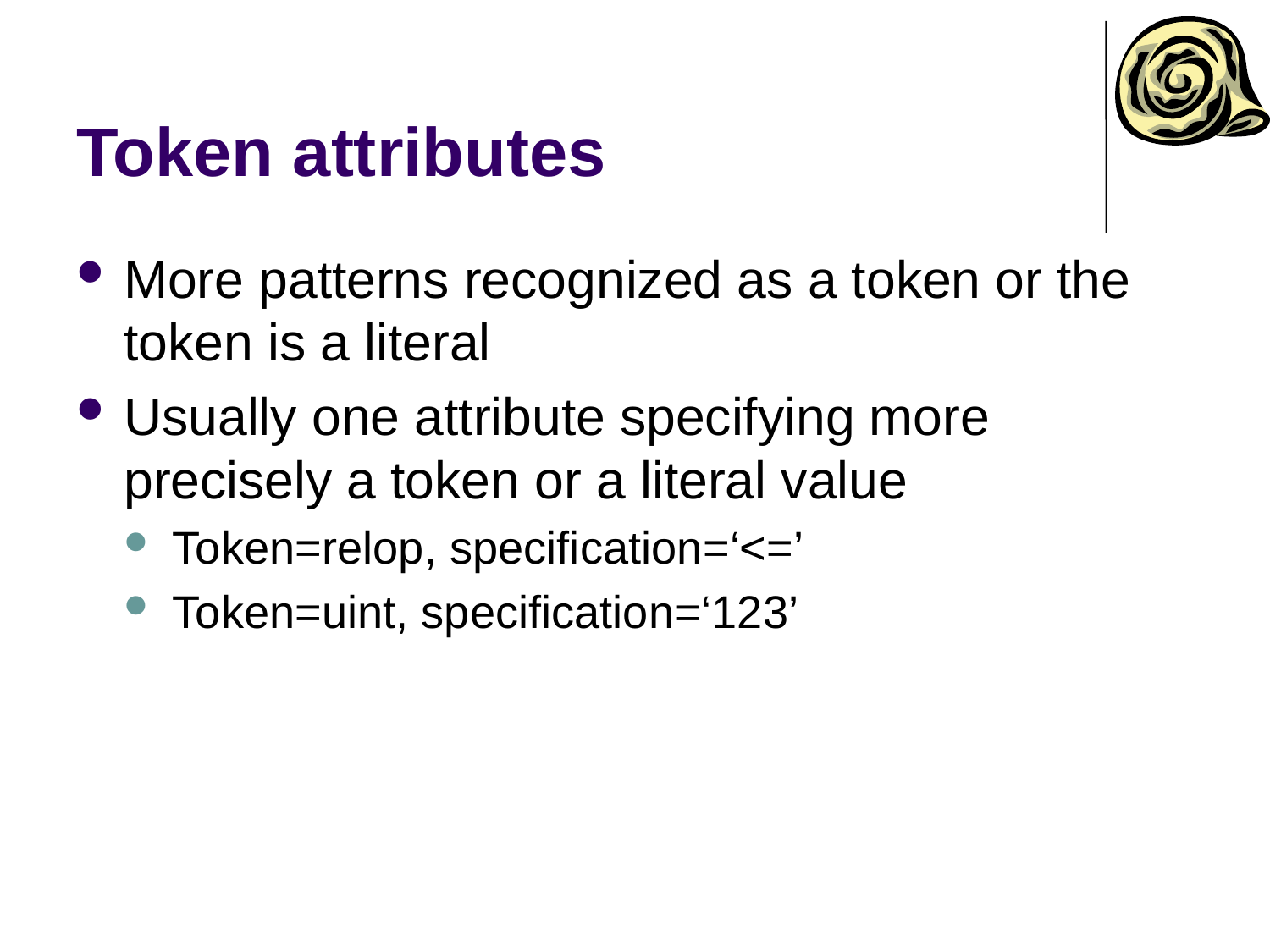

# Token attributes
More patterns recognized as a token or the token is a literal
Usually one attribute specifying more precisely a token or a literal value
Token=relop, specification=‘<=’
Token=uint, specification=‘123’